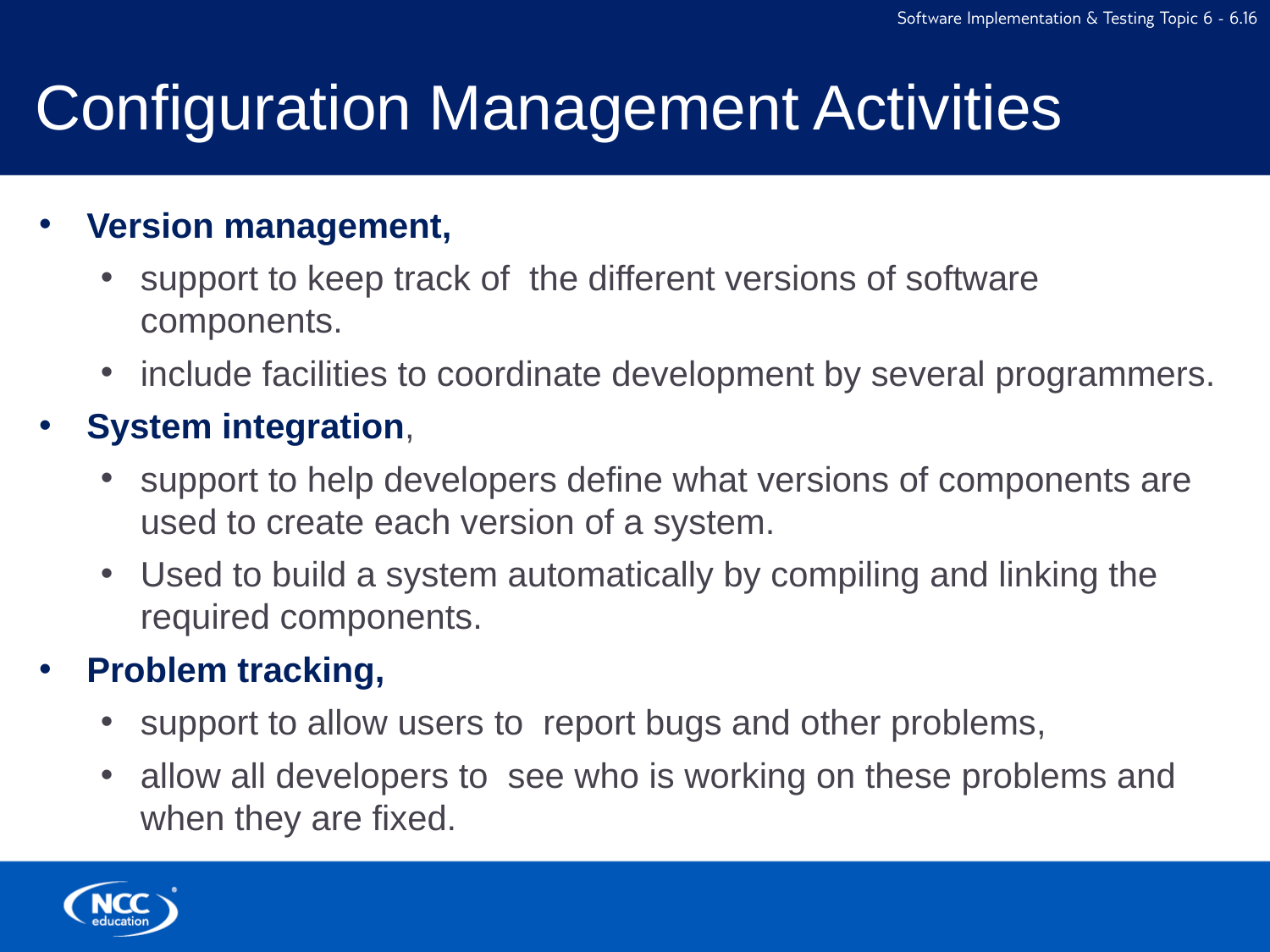

# Configuration Management Activities
Version management,
support to keep track of  the different versions of software components.
include facilities to coordinate development by several programmers.
System integration,
support to help developers define what versions of components are used to create each version of a system.
Used to build a system automatically by compiling and linking the required components.
Problem tracking,
support to allow users to  report bugs and other problems,
allow all developers to  see who is working on these problems and when they are fixed.